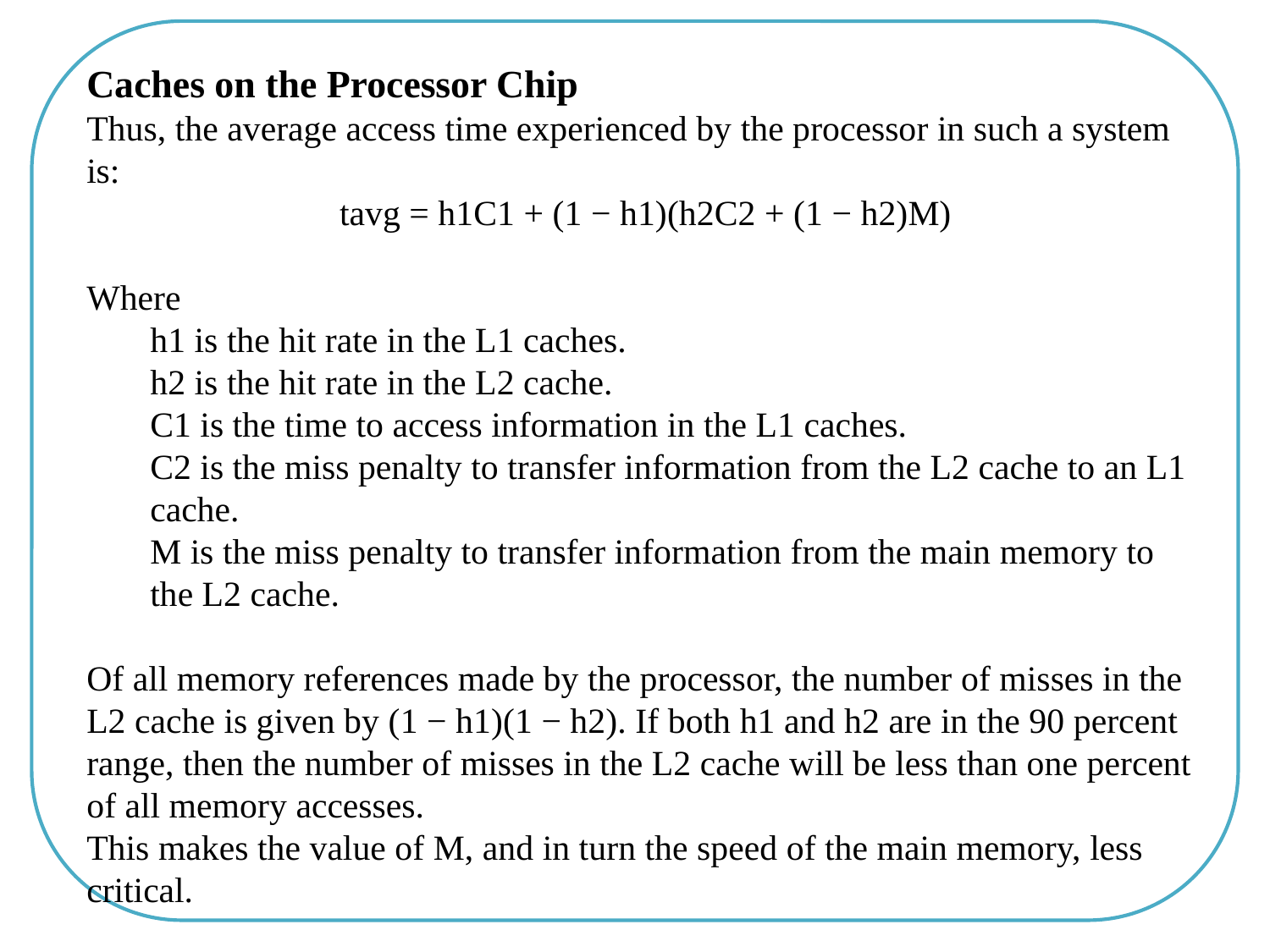

Caches on the Processor Chip
Thus, the average access time experienced by the processor in such a system is:
tavg = h1C1 + (1 − h1)(h2C2 + (1 − h2)M)
Where
h1 is the hit rate in the L1 caches.
h2 is the hit rate in the L2 cache.
C1 is the time to access information in the L1 caches.
C2 is the miss penalty to transfer information from the L2 cache to an L1 cache.
M is the miss penalty to transfer information from the main memory to the L2 cache.

Of all memory references made by the processor, the number of misses in the L2 cache is given by (1 − h1)(1 − h2). If both h1 and h2 are in the 90 percent range, then the number of misses in the L2 cache will be less than one percent of all memory accesses.
This makes the value of M, and in turn the speed of the main memory, less critical.